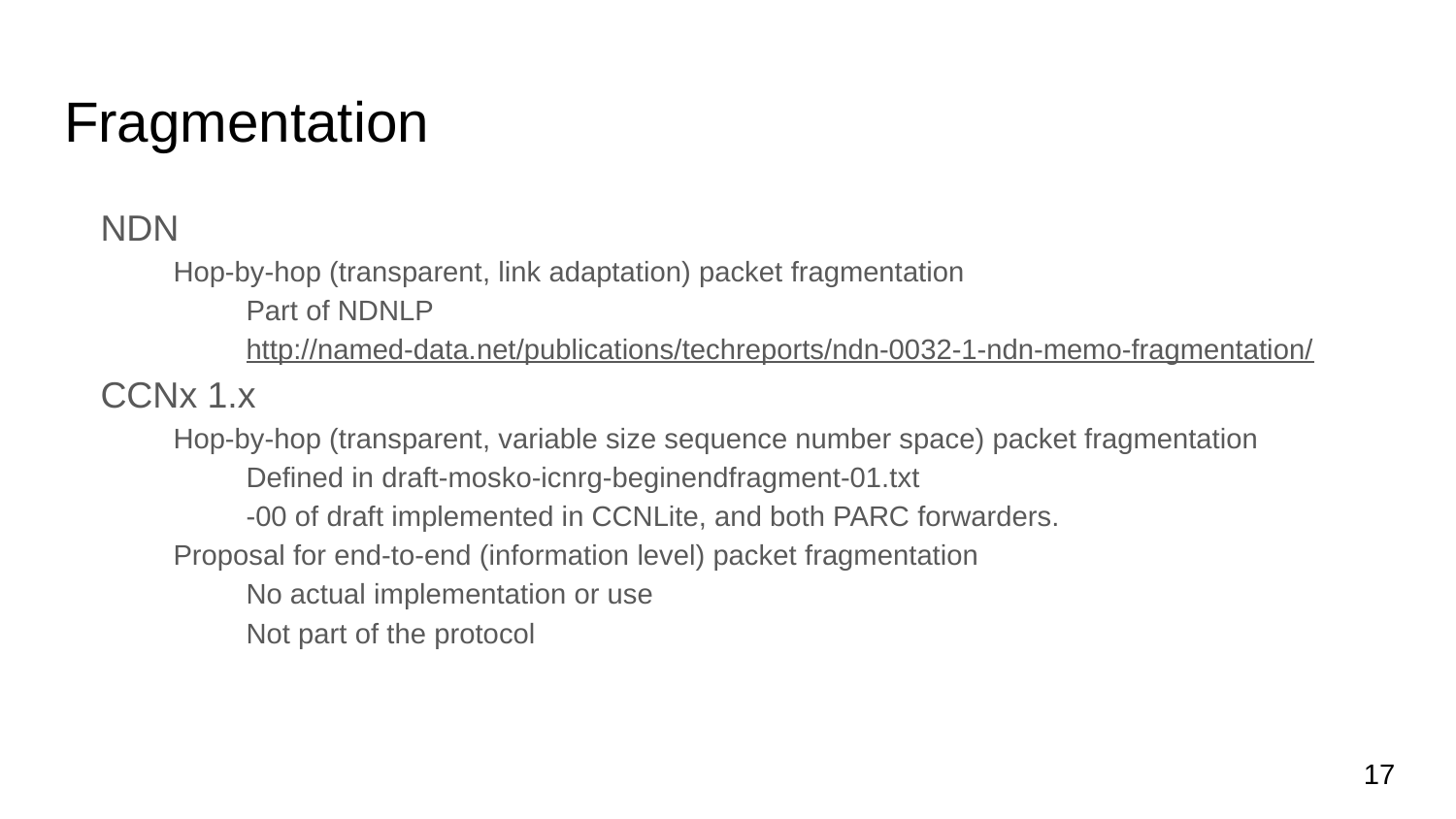

# Fragmentation
NDN
Hop-by-hop (transparent, link adaptation) packet fragmentation
Part of NDNLP
http://named-data.net/publications/techreports/ndn-0032-1-ndn-memo-fragmentation/
CCNx 1.x
Hop-by-hop (transparent, variable size sequence number space) packet fragmentation
Defined in draft-mosko-icnrg-beginendfragment-01.txt
-00 of draft implemented in CCNLite, and both PARC forwarders.
Proposal for end-to-end (information level) packet fragmentation
No actual implementation or use
Not part of the protocol

17